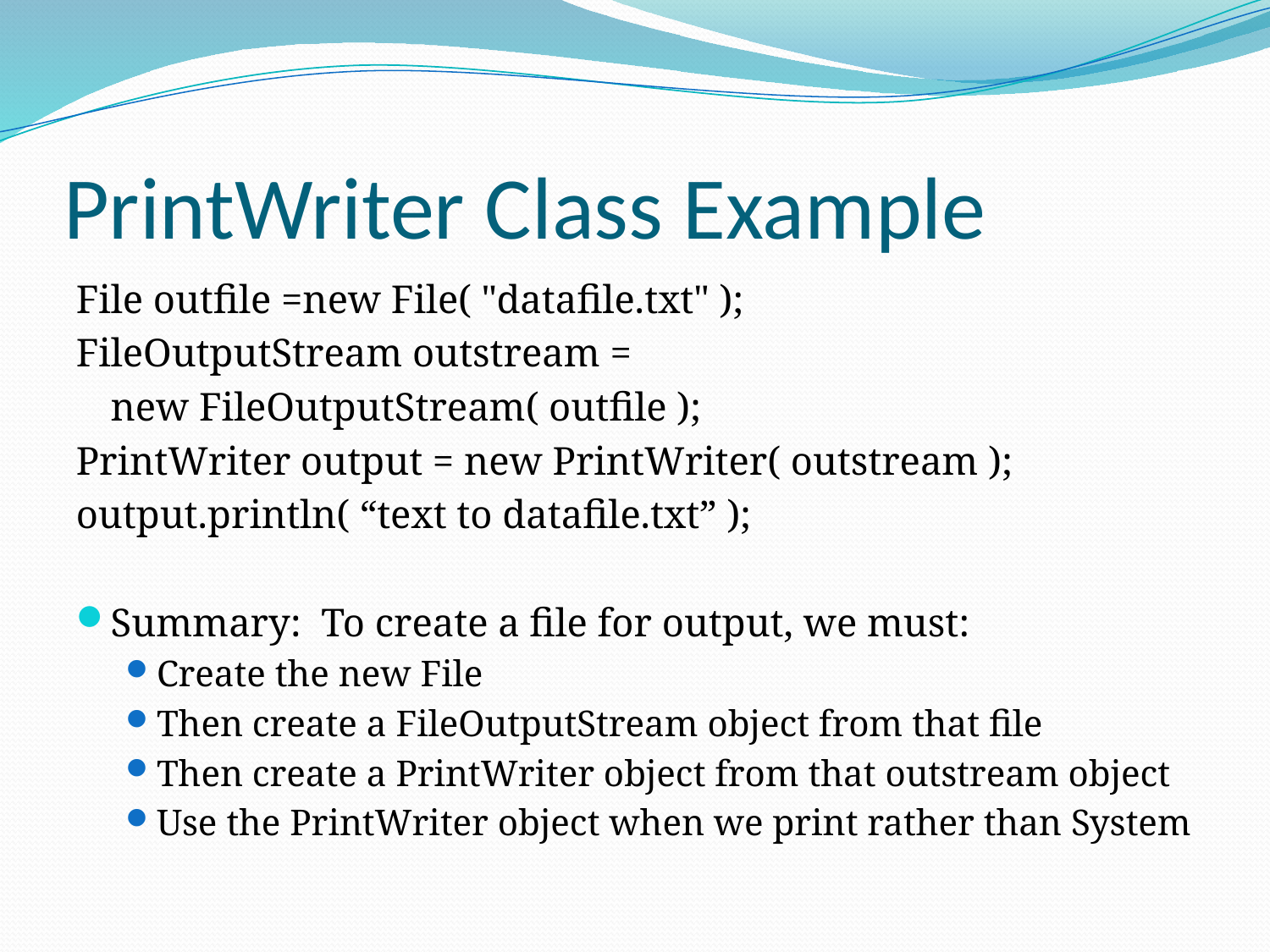

# PrintWriter Class Example
File outfile =new File( "datafile.txt" );
FileOutputStream outstream =
			new FileOutputStream( outfile );
PrintWriter output = new PrintWriter( outstream );
output.println( “text to datafile.txt” );

Summary:  To create a file for output, we must:
Create the new File
Then create a FileOutputStream object from that file
Then create a PrintWriter object from that outstream object
Use the PrintWriter object when we print rather than System